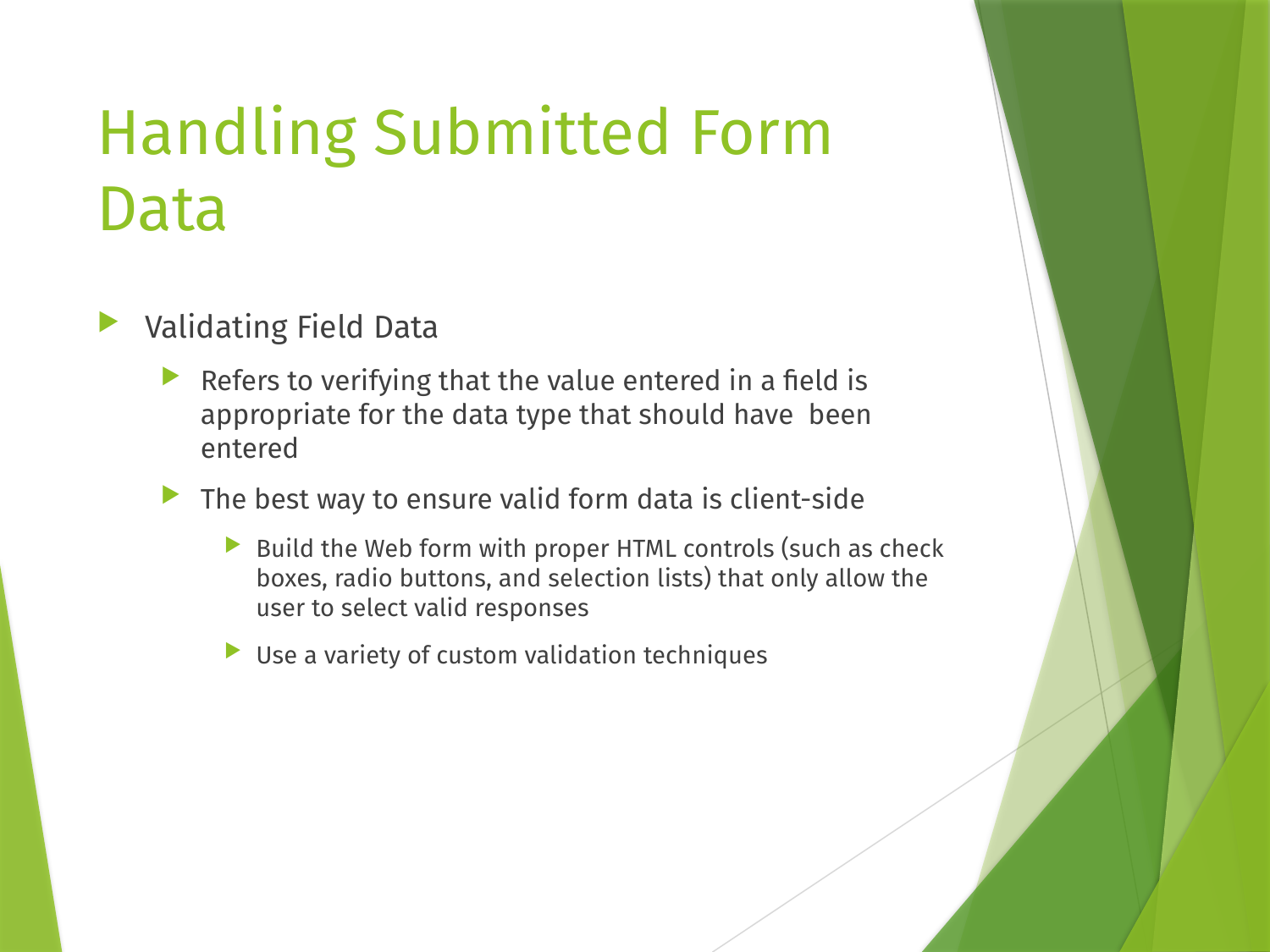

# Handling Submitted Form Data
Validating Field Data
Refers to verifying that the value entered in a field is appropriate for the data type that should have  been entered
The best way to ensure valid form data is client-side
Build the Web form with proper HTML controls (such as check boxes, radio buttons, and selection lists) that only allow the user to select valid responses
Use a variety of custom validation techniques